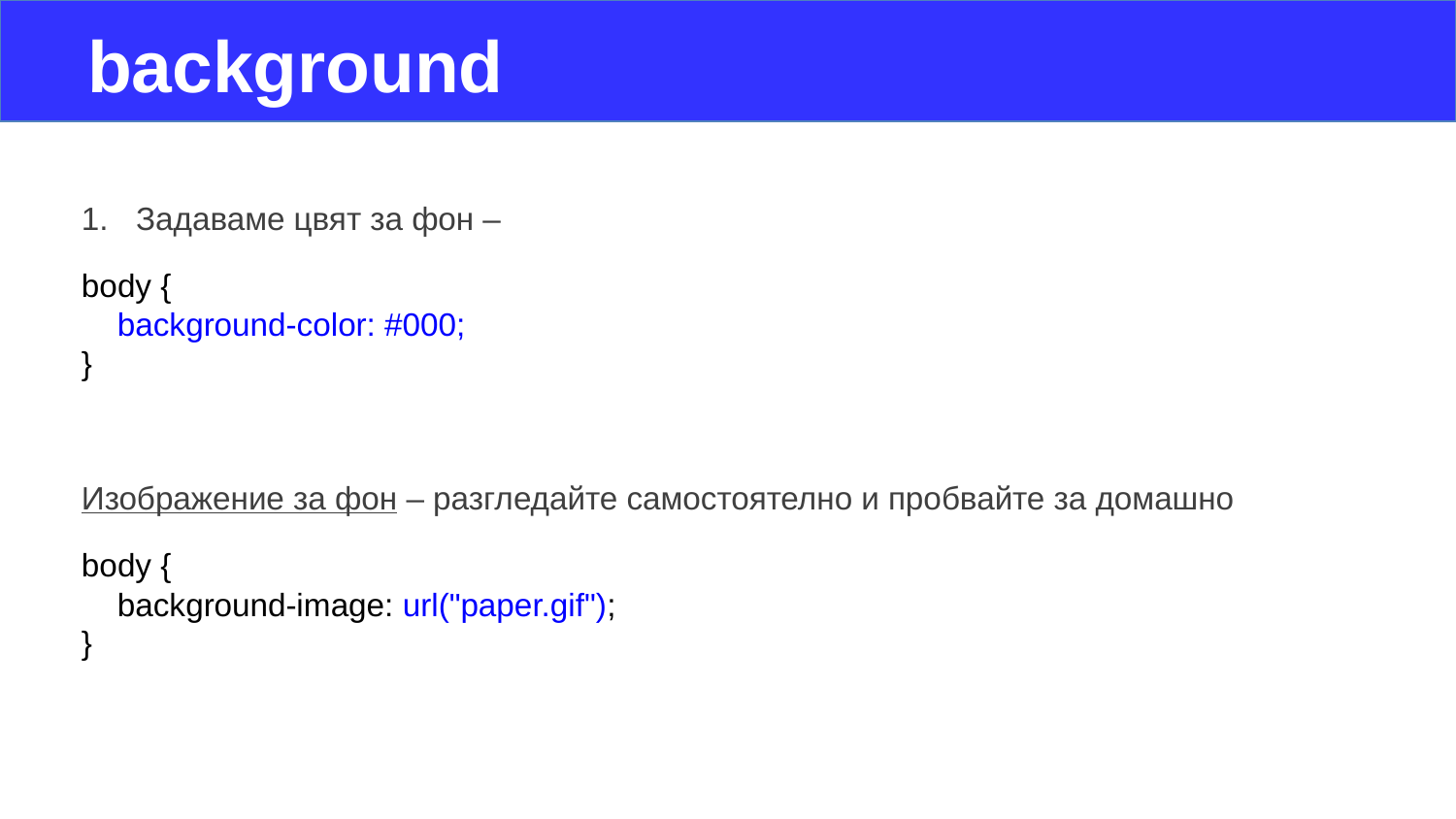

background
Задаваме цвят за фон –
body {
    background-color: #000;
}

Изображение за фон – разгледайте самостоятелно и пробвайте за домашно
body {
    background-image: url("paper.gif");
}